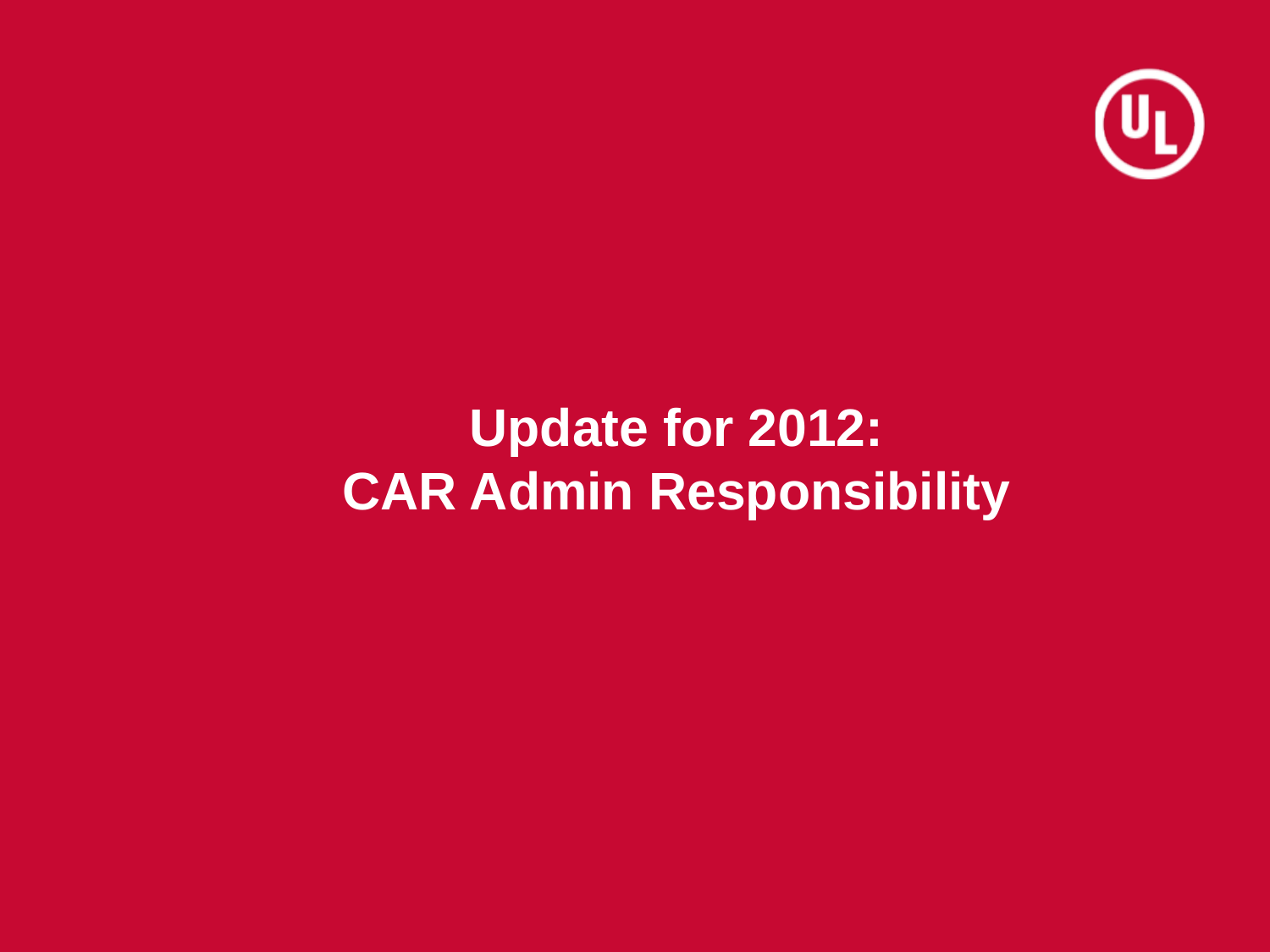

# Update for 2012: CAR Admin Responsibility